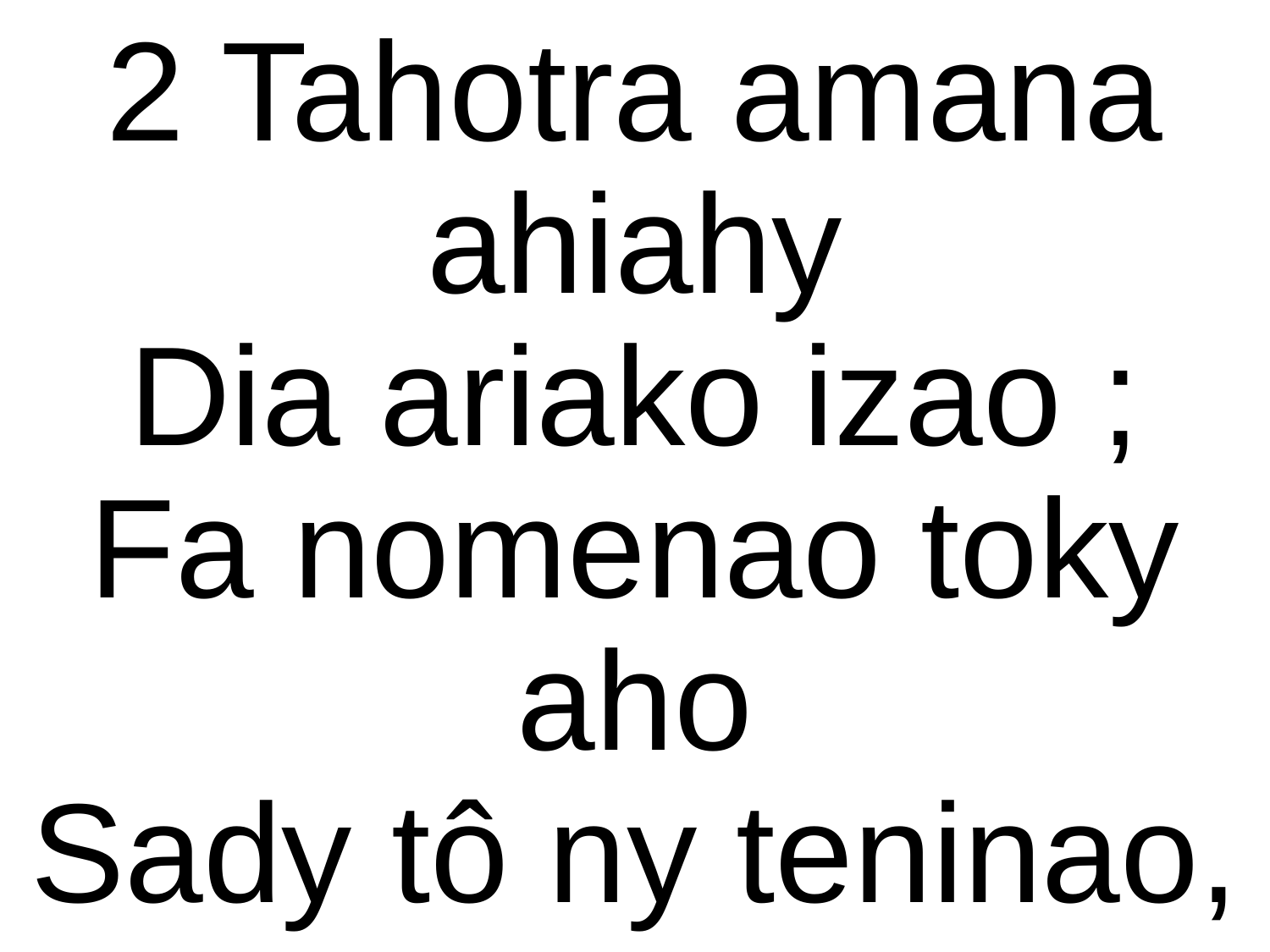

2 Tahotra amana ahiahy
Dia ariako izao ;
Fa nomenao toky aho
Sady tô ny teninao,